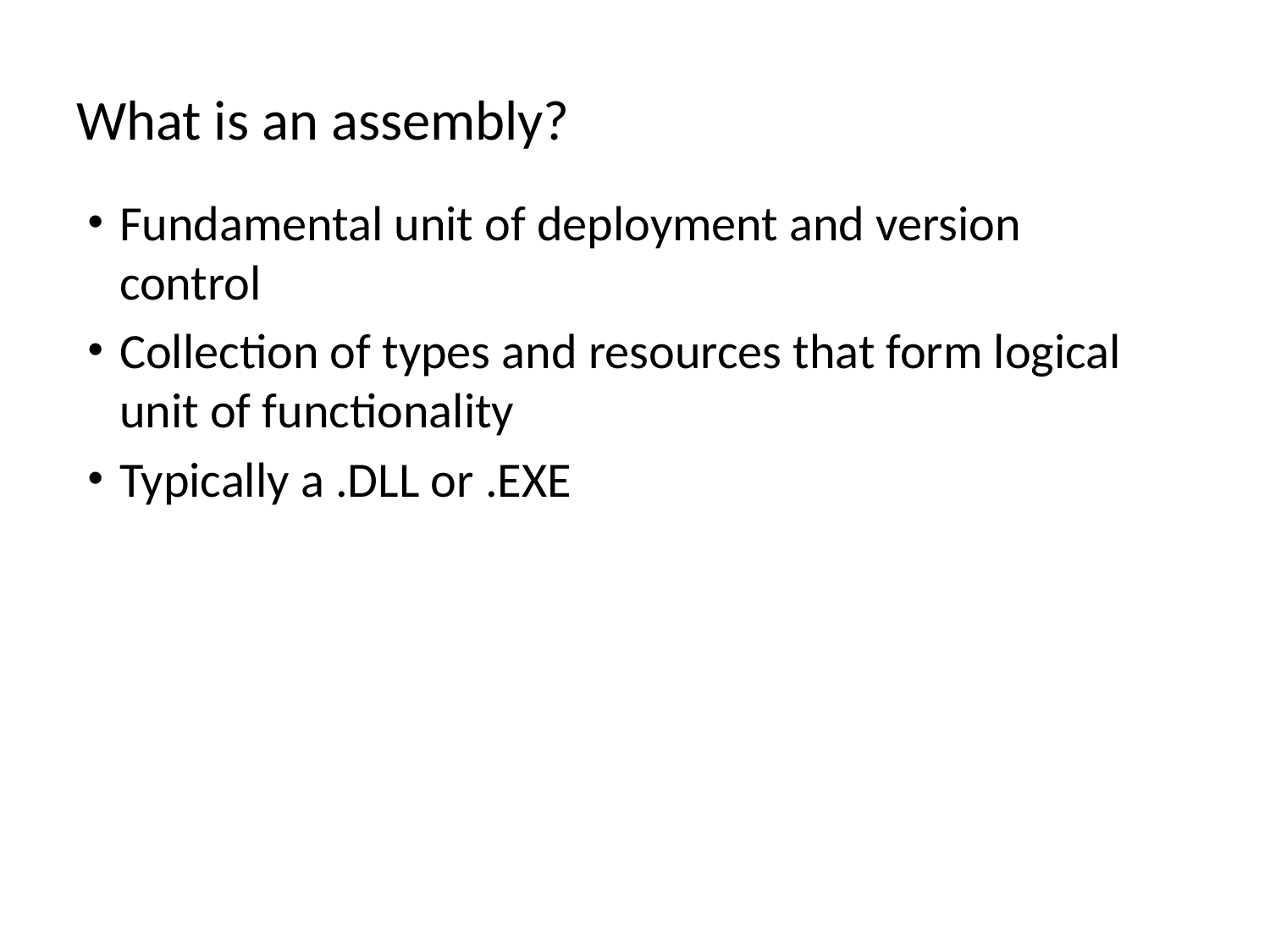

# What is an assembly?
Fundamental unit of deployment and version control
Collection of types and resources that form logical unit of functionality
Typically a .DLL or .EXE